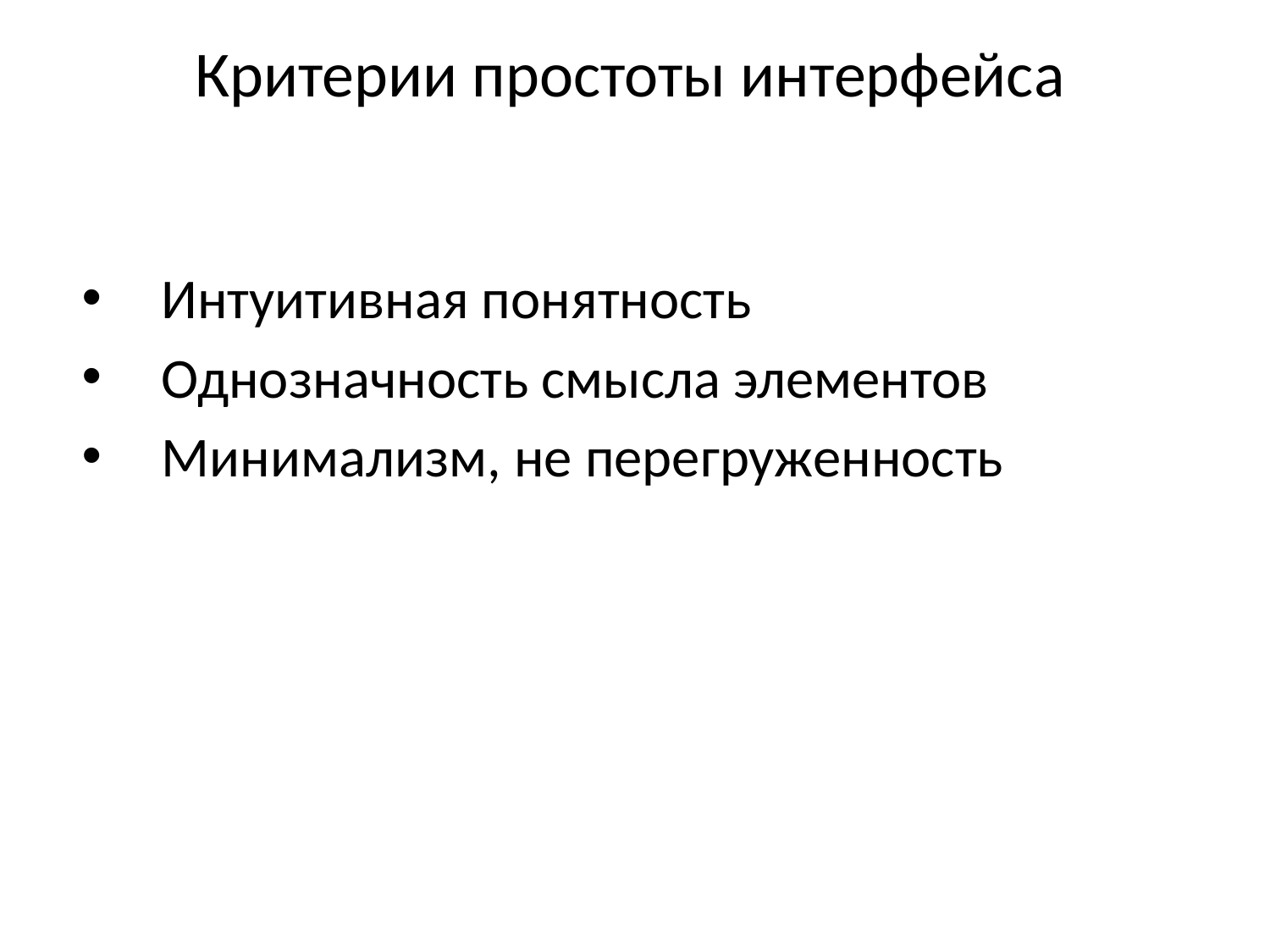

# Критерии простоты интерфейса
Интуитивная понятность
Однозначность смысла элементов
Минимализм, не перегруженность